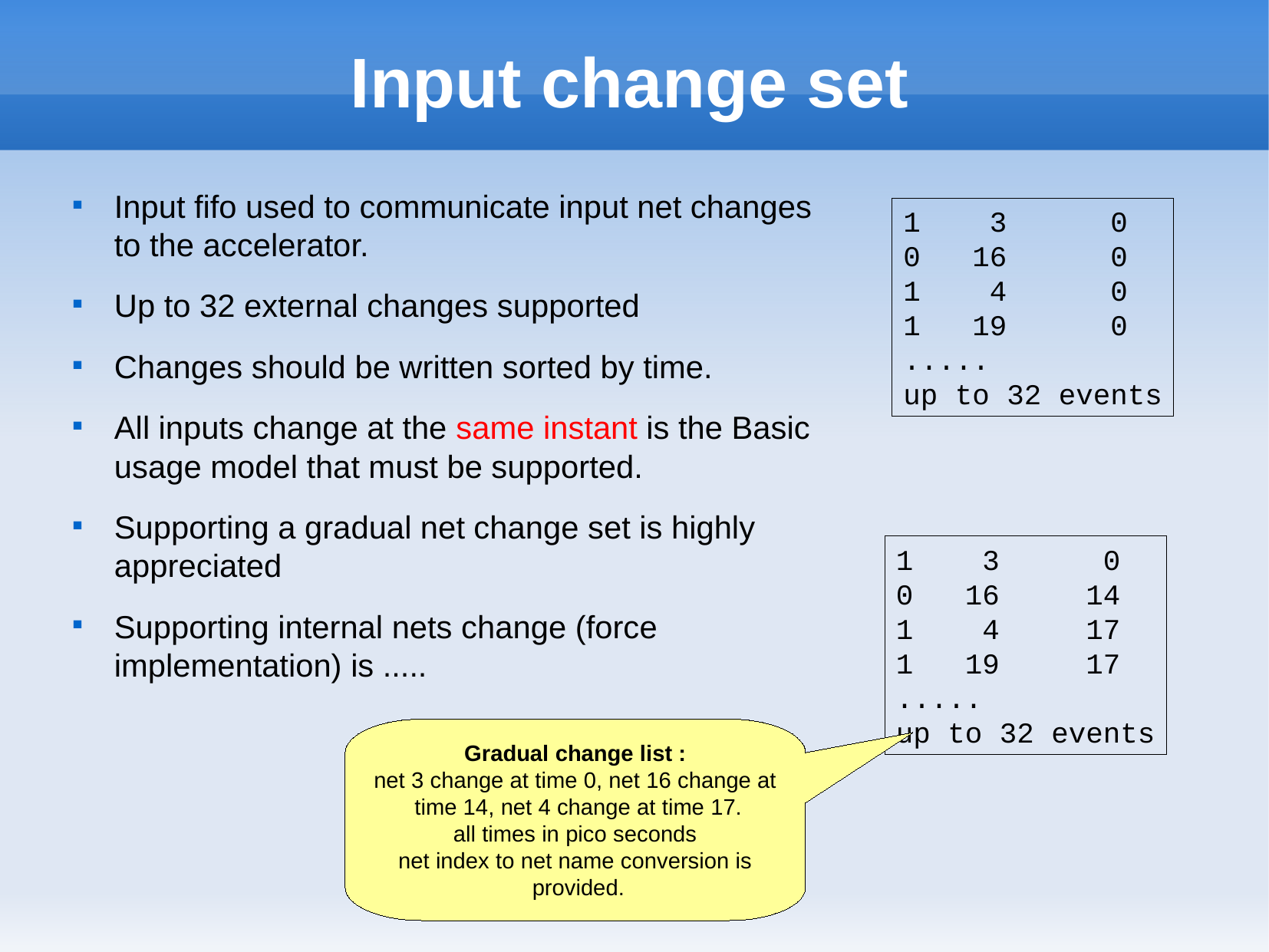

Input change set
Input fifo used to communicate input net changes to the accelerator.
Up to 32 external changes supported
Changes should be written sorted by time.
All inputs change at the same instant is the Basic usage model that must be supported.
Supporting a gradual net change set is highly appreciated
Supporting internal nets change (force implementation) is .....
1    3      0
0   16      0
1    4      0
1   19      0
.....
up to 32 events
1    3      0
0   16     14
1    4     17
1   19     17
.....
up to 32 events
Gradual change list :
net 3 change at time 0, net 16 change at
 time 14, net 4 change at time 17.
all times in pico seconds
net index to net name conversion is
 provided.